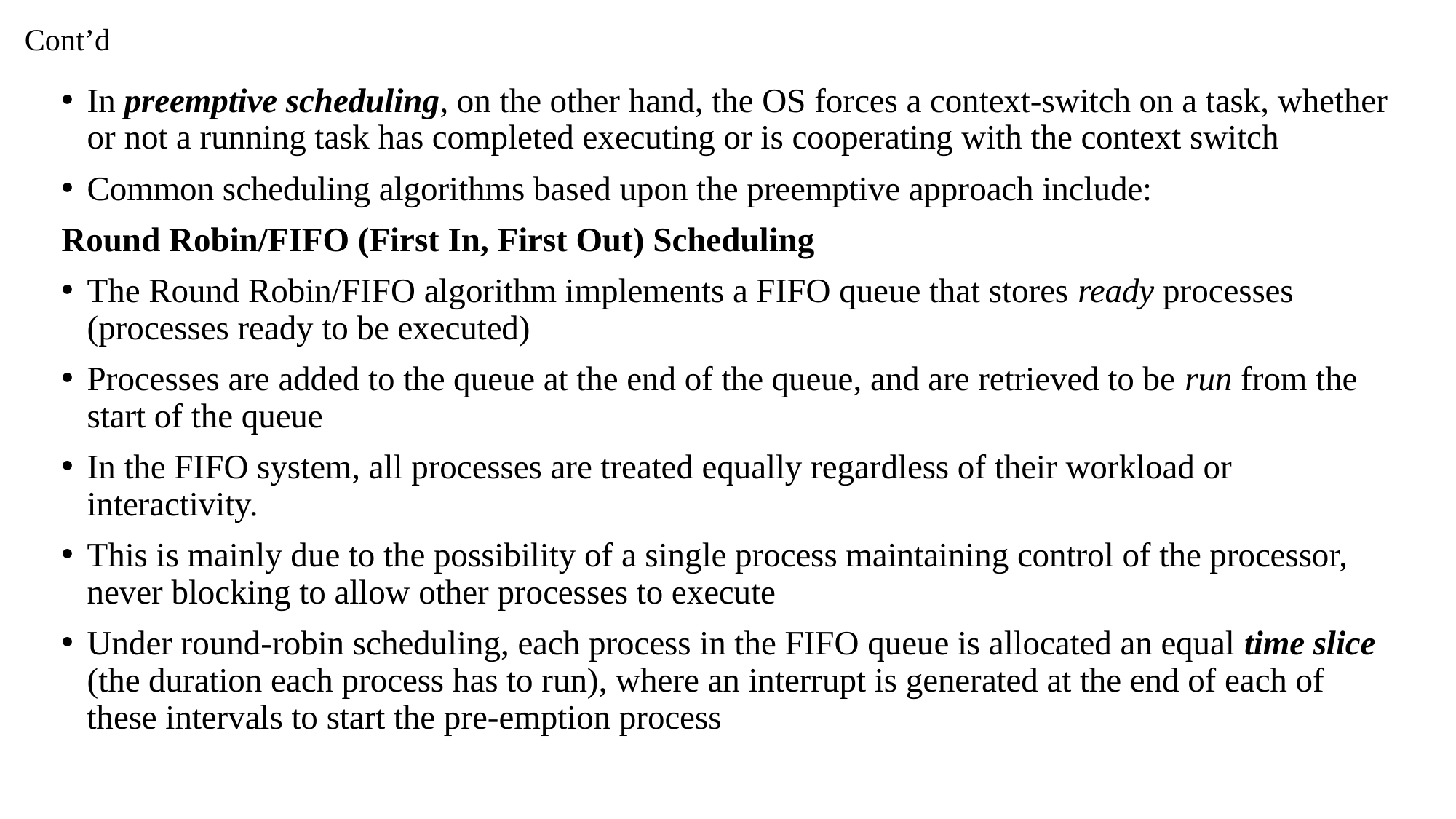

# Cont’d
In preemptive scheduling, on the other hand, the OS forces a context-switch on a task, whether or not a running task has completed executing or is cooperating with the context switch
Common scheduling algorithms based upon the preemptive approach include:
Round Robin/FIFO (First In, First Out) Scheduling
The Round Robin/FIFO algorithm implements a FIFO queue that stores ready processes (processes ready to be executed)
Processes are added to the queue at the end of the queue, and are retrieved to be run from the start of the queue
In the FIFO system, all processes are treated equally regardless of their workload or interactivity.
This is mainly due to the possibility of a single process maintaining control of the processor, never blocking to allow other processes to execute
Under round-robin scheduling, each process in the FIFO queue is allocated an equal time slice (the duration each process has to run), where an interrupt is generated at the end of each of these intervals to start the pre-emption process